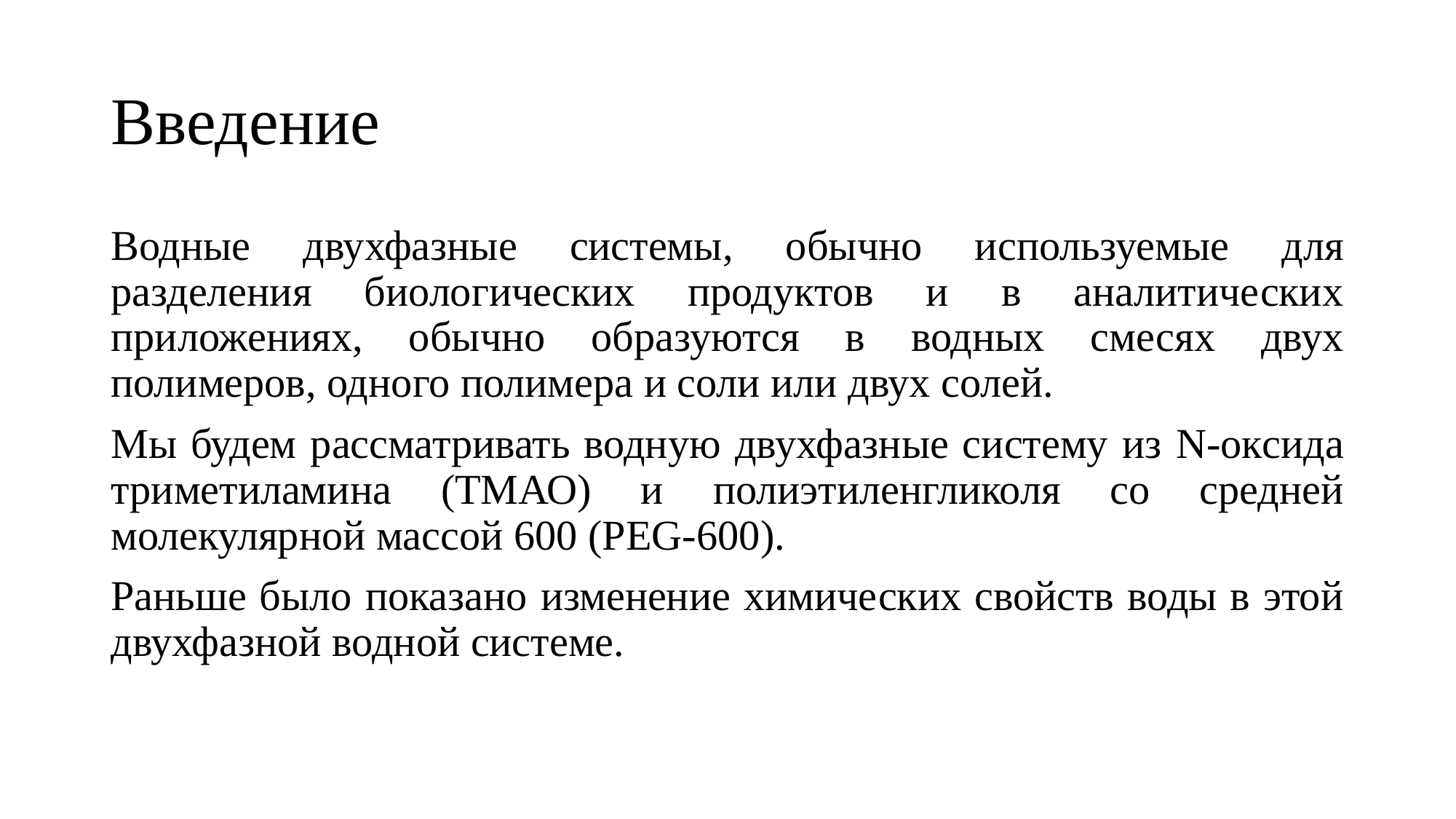

# Введение
Водные двухфазные cистемы, обычно используемые для разделения биологичеcких продуктов и в aналитических приложениях, обычно образуются в водных cмесях двух полимеров, одного полимера и соли или двух cолей.
Мы будем рассматривать водную двухфазные cистему из N-окcида триметиламина (ТМАО) и полиэтиленгликоля со средней молекулярной масcой 600 (PEG-600).
Раньше было показано изменение химических свойств воды в этой двухфазной водной системе.